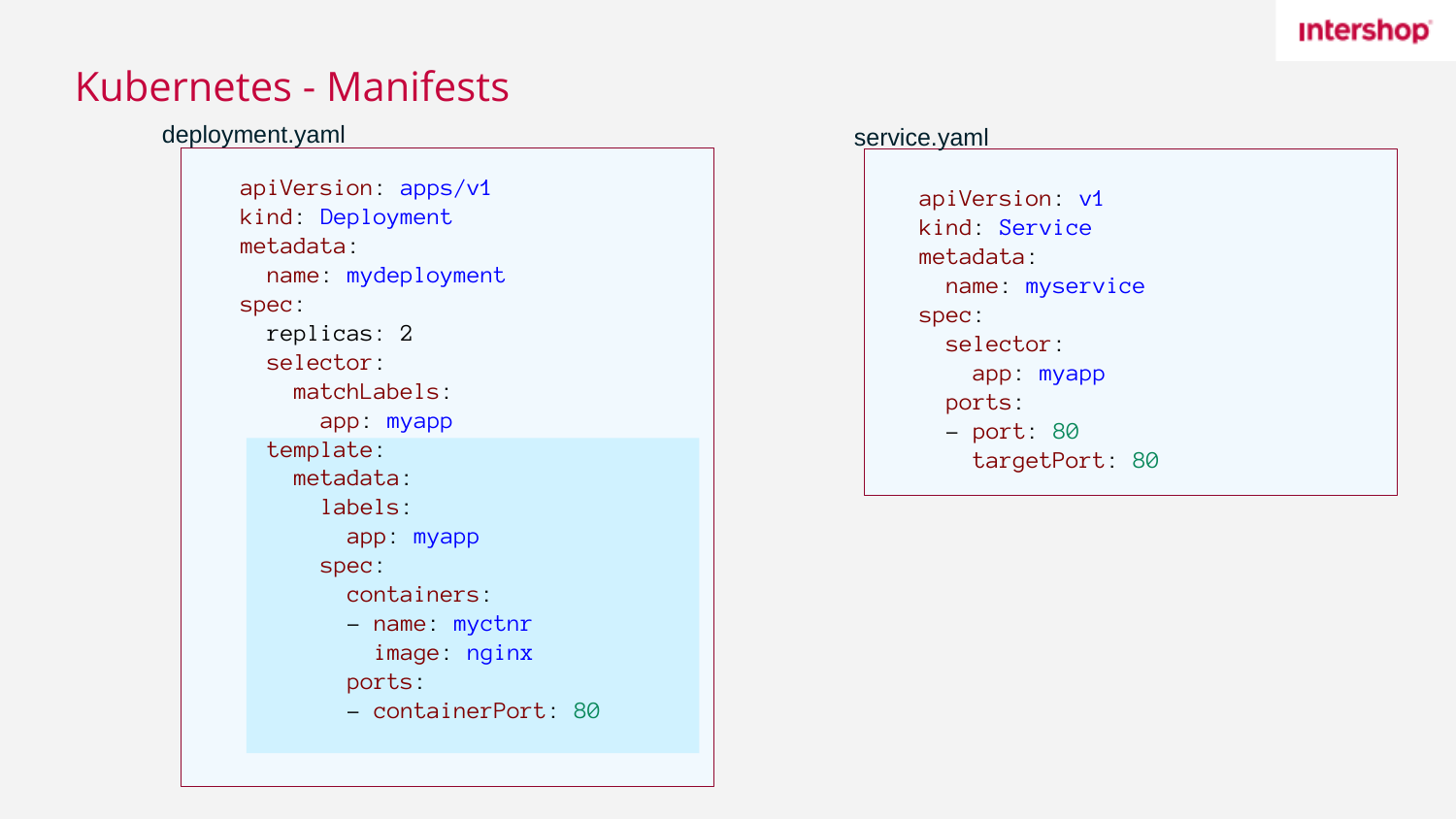

# Kubernetes - Manifests
deployment.yaml
service.yaml

apiVersion: apps/v1
kind: Deployment
metadata:
  name: mydeployment
spec:
  replicas: 2
  selector:
    matchLabels:
      app: myapp
  template:
    metadata:
      labels:
        app: myapp
      spec:
        containers:
        - name: myctnr
          image: nginx
        ports:
        - containerPort: 80

apiVersion: v1
kind: Service
metadata:
  name: myservice
spec:
  selector:
    app: myapp
  ports:
  - port: 80
    targetPort: 80

6